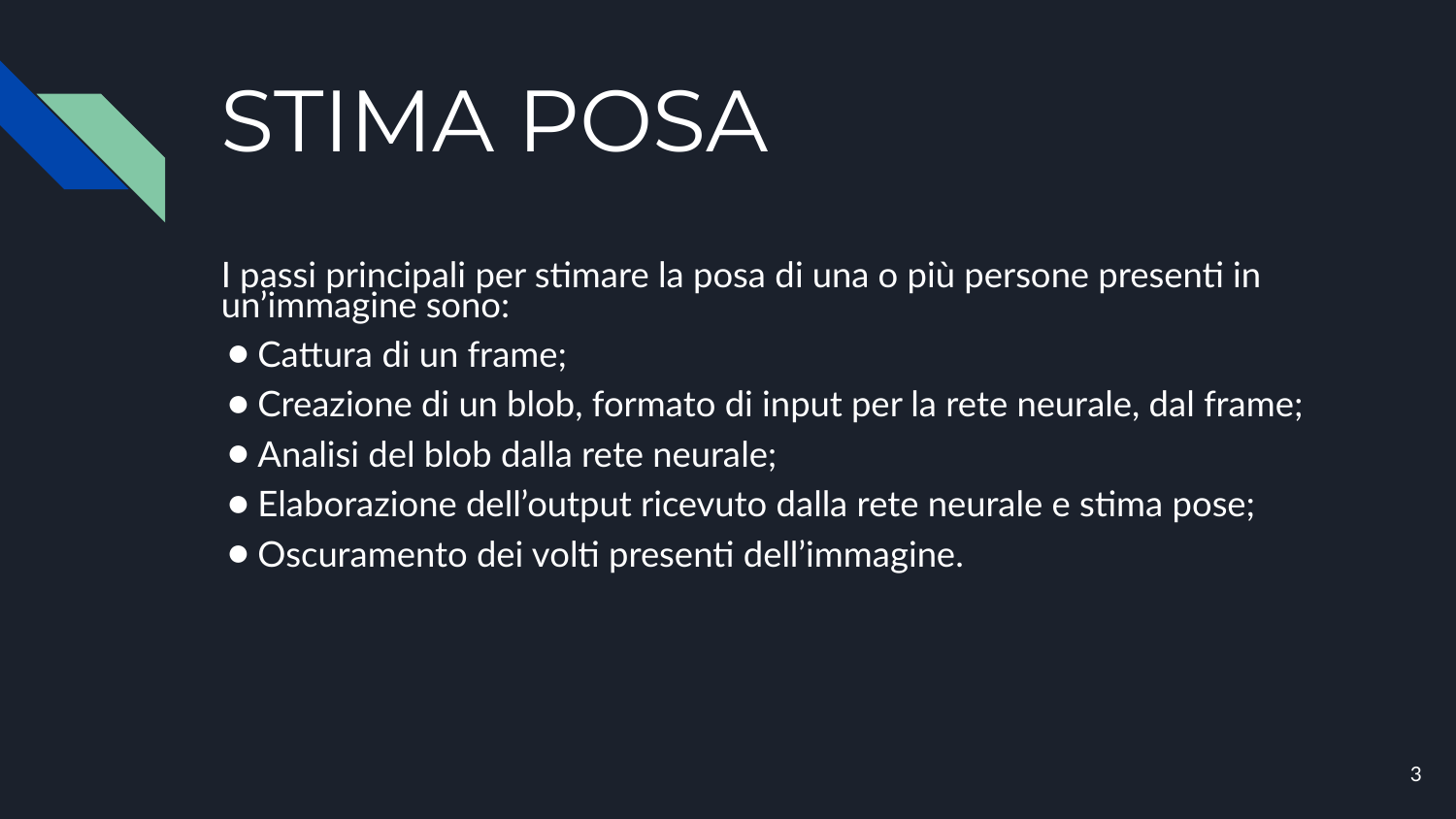

# STIMA POSA
I passi principali per stimare la posa di una o più persone presenti in
un’immagine sono:
Cattura di un frame;
Creazione di un blob, formato di input per la rete neurale, dal frame;
Analisi del blob dalla rete neurale;
Elaborazione dell’output ricevuto dalla rete neurale e stima pose;
Oscuramento dei volti presenti dell’immagine.
3